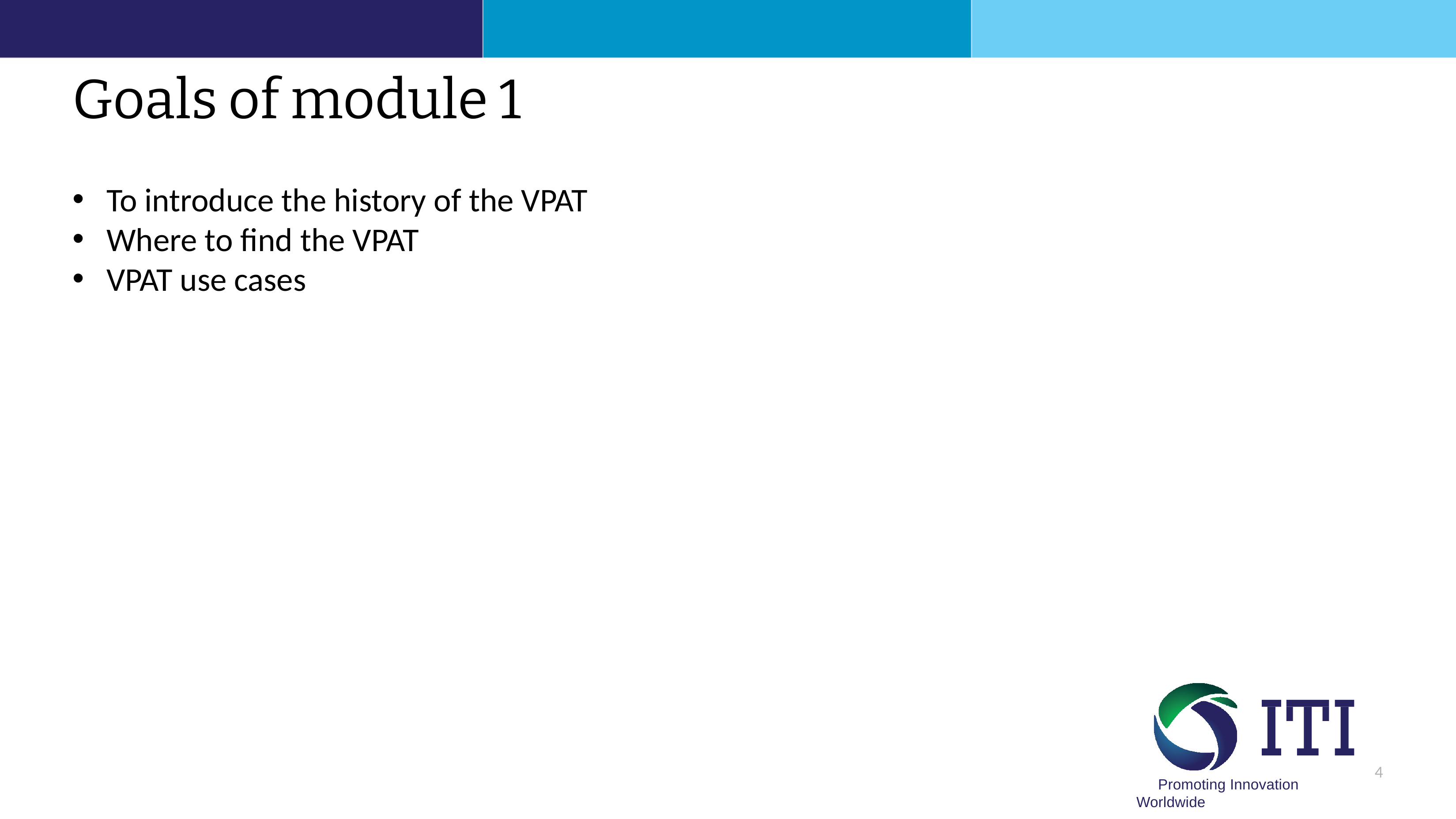

# Goals of module 1
To introduce the history of the VPAT
Where to find the VPAT
VPAT use cases
4
ITI Promoting Innovation Worldwide